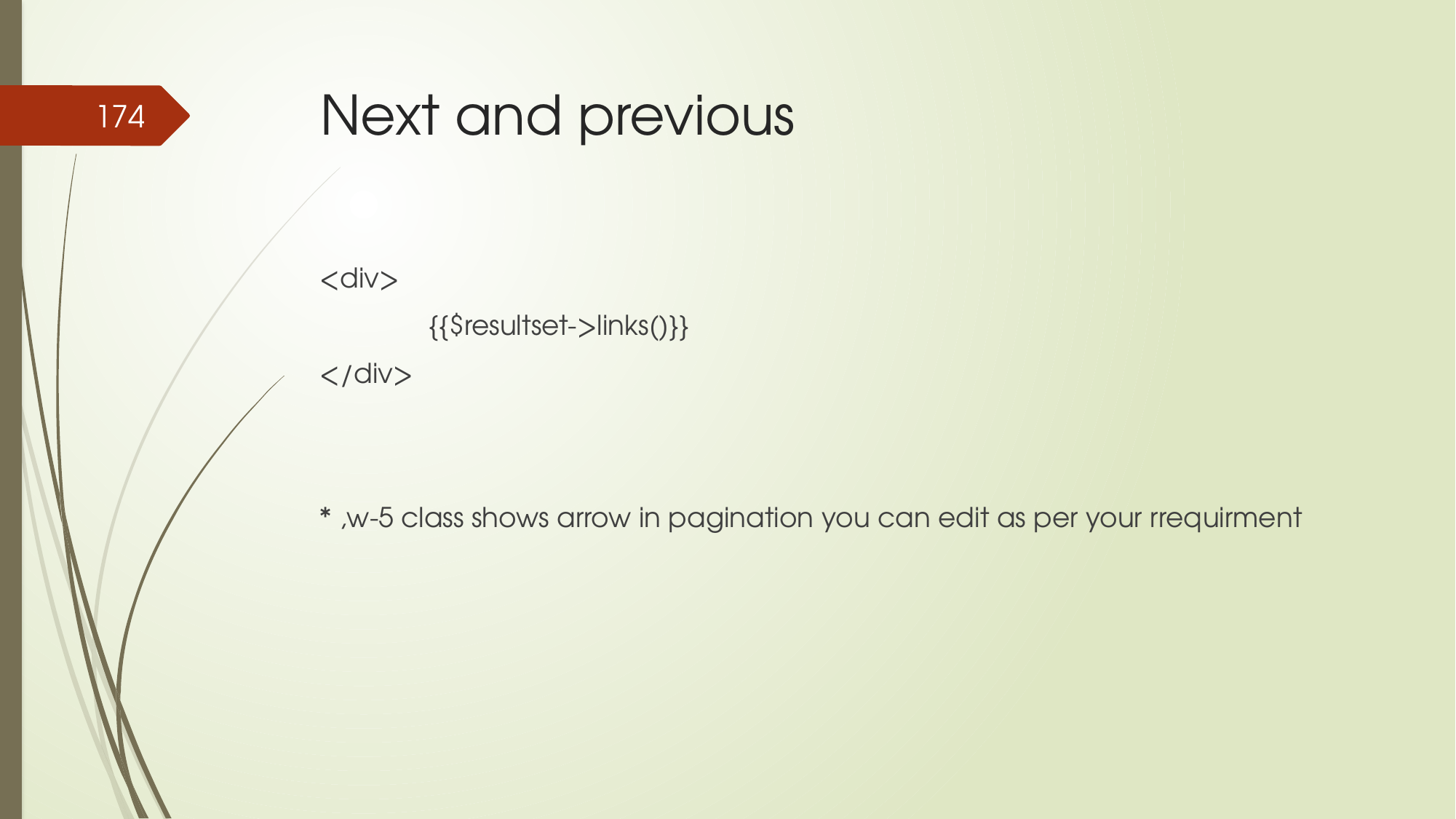

# Next and previous
174
<div>
	{{$resultset->links()}}
</div>

* ,w-5 class shows arrow in pagination you can edit as per your rrequirment